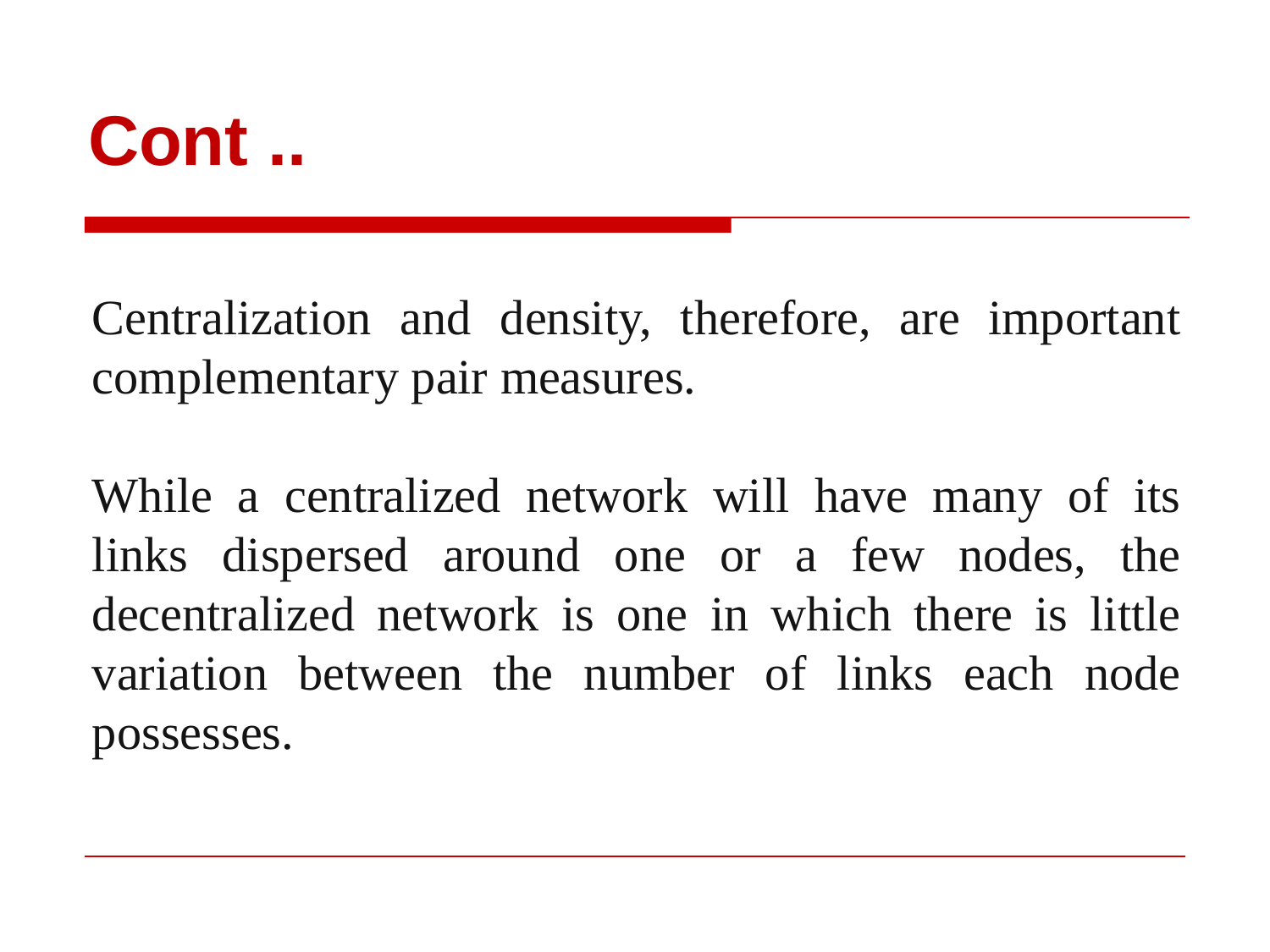

# Cont ..
Centralization and density, therefore, are important complementary pair measures.

While a centralized network will have many of its links dispersed around one or a few nodes, the decentralized network is one in which there is little variation between the number of links each node possesses.